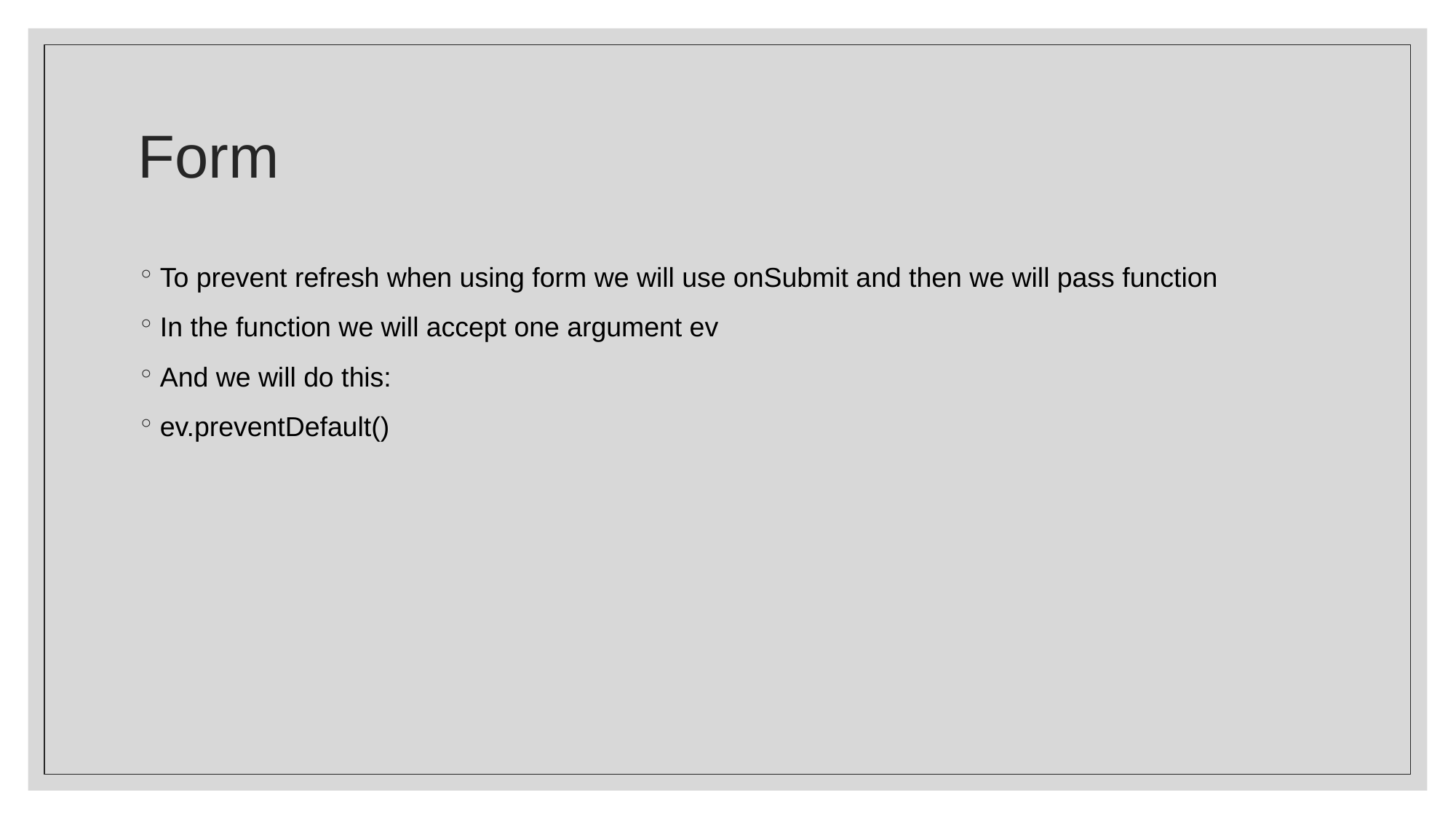

# Form
To prevent refresh when using form we will use onSubmit and then we will pass function
In the function we will accept one argument ev
And we will do this:
ev.preventDefault()